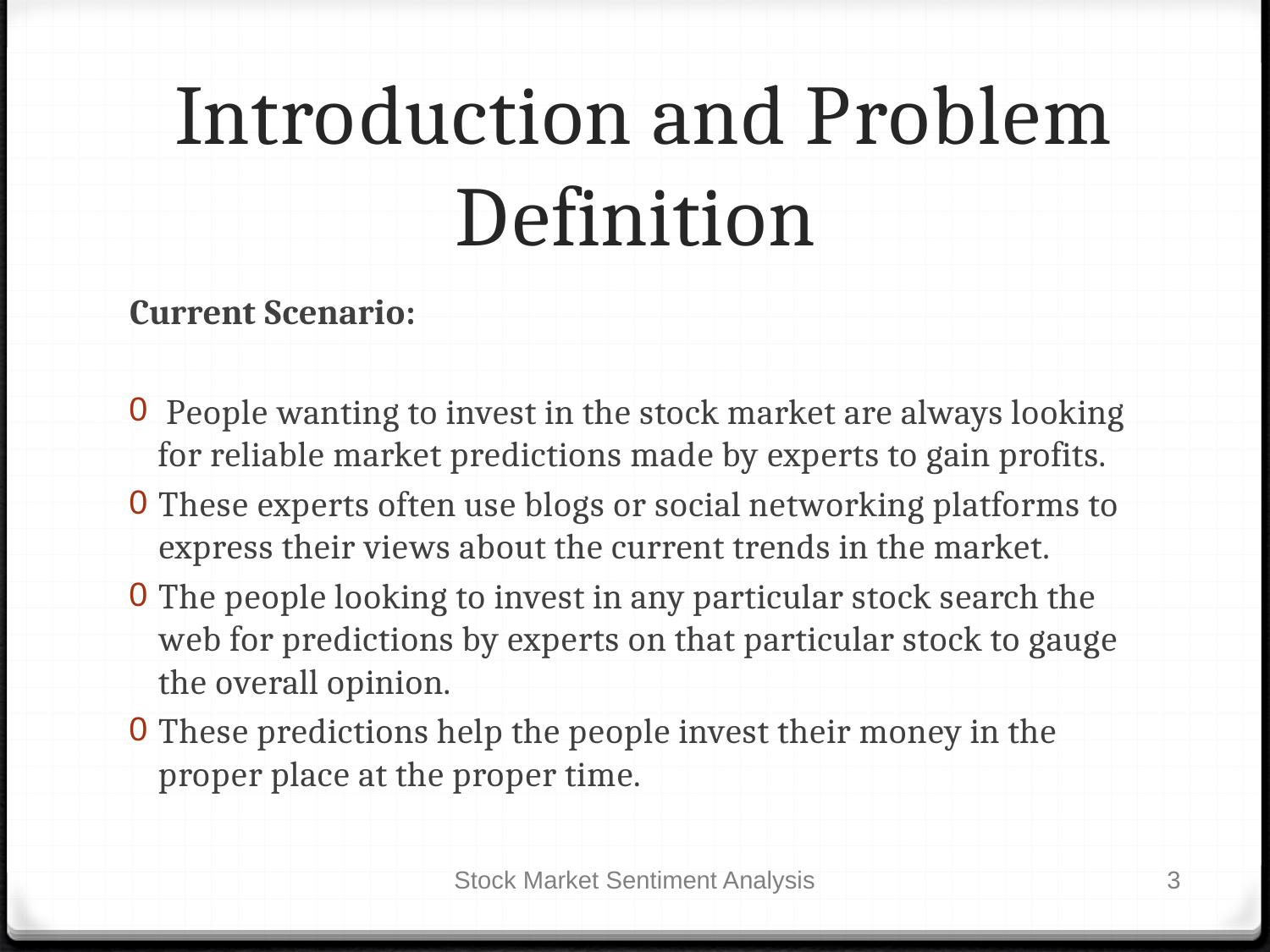

# Introduction and Problem Definition
Current Scenario:

 People wanting to invest in the stock market are always looking for reliable market predictions made by experts to gain profits.
These experts often use blogs or social networking platforms to express their views about the current trends in the market.
The people looking to invest in any particular stock search the web for predictions by experts on that particular stock to gauge the overall opinion.
These predictions help the people invest their money in the proper place at the proper time.
Stock Market Sentiment Analysis
3